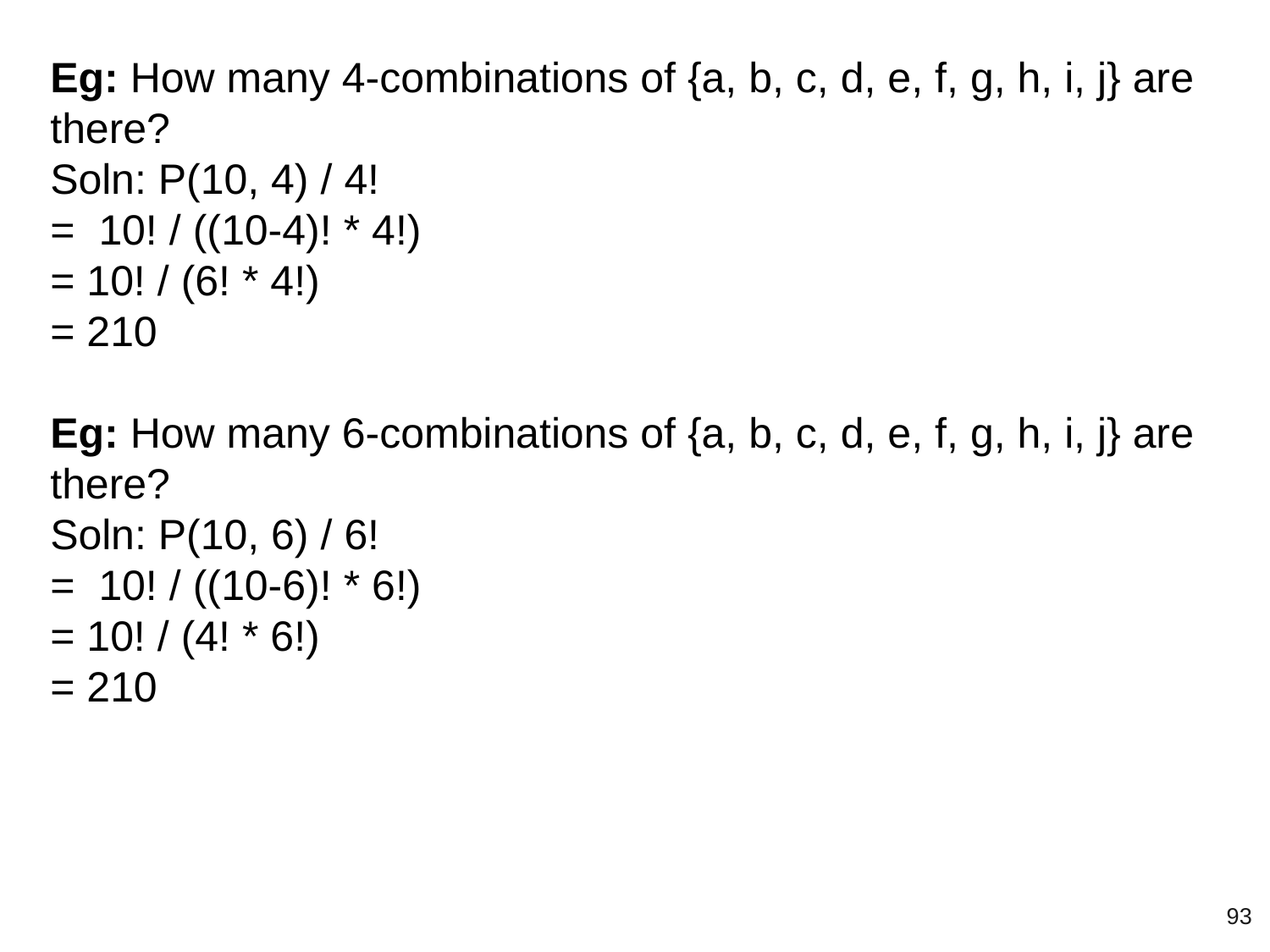

Eg: How many 4-combinations of {a, b, c, d, e, f, g, h, i, j} are there?
Soln: P(10, 4) / 4!
=  10! / ((10-4)! * 4!)
= 10! / (6! * 4!)
= 210

Eg: How many 6-combinations of {a, b, c, d, e, f, g, h, i, j} are there?
Soln: P(10, 6) / 6!
=  10! / ((10-6)! * 6!)
= 10! / (4! * 6!)
= 210

93